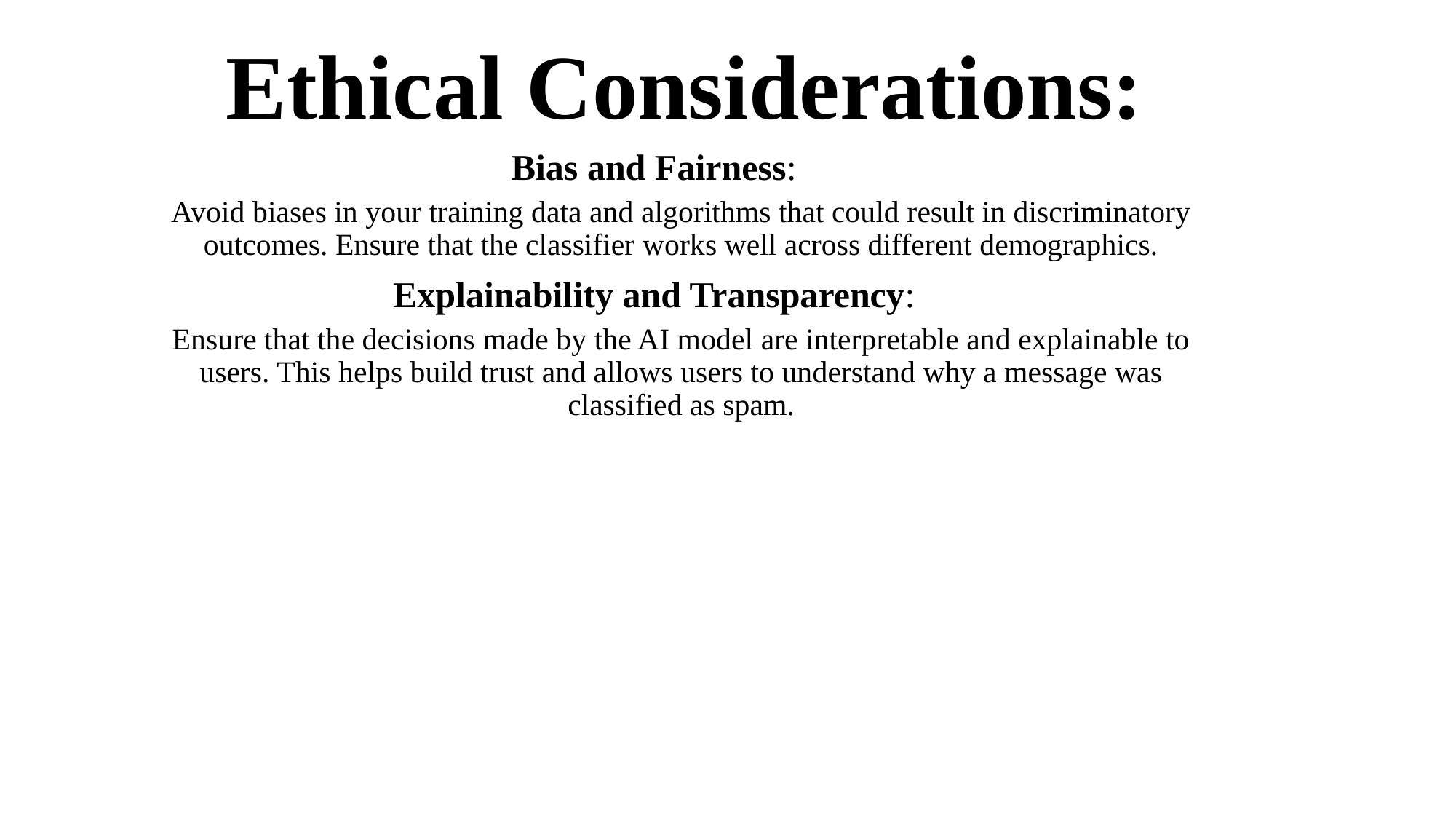

# Ethical Considerations:
Bias and Fairness:
Avoid biases in your training data and algorithms that could result in discriminatory outcomes. Ensure that the classifier works well across different demographics.
Explainability and Transparency:
Ensure that the decisions made by the AI model are interpretable and explainable to users. This helps build trust and allows users to understand why a message was classified as spam.